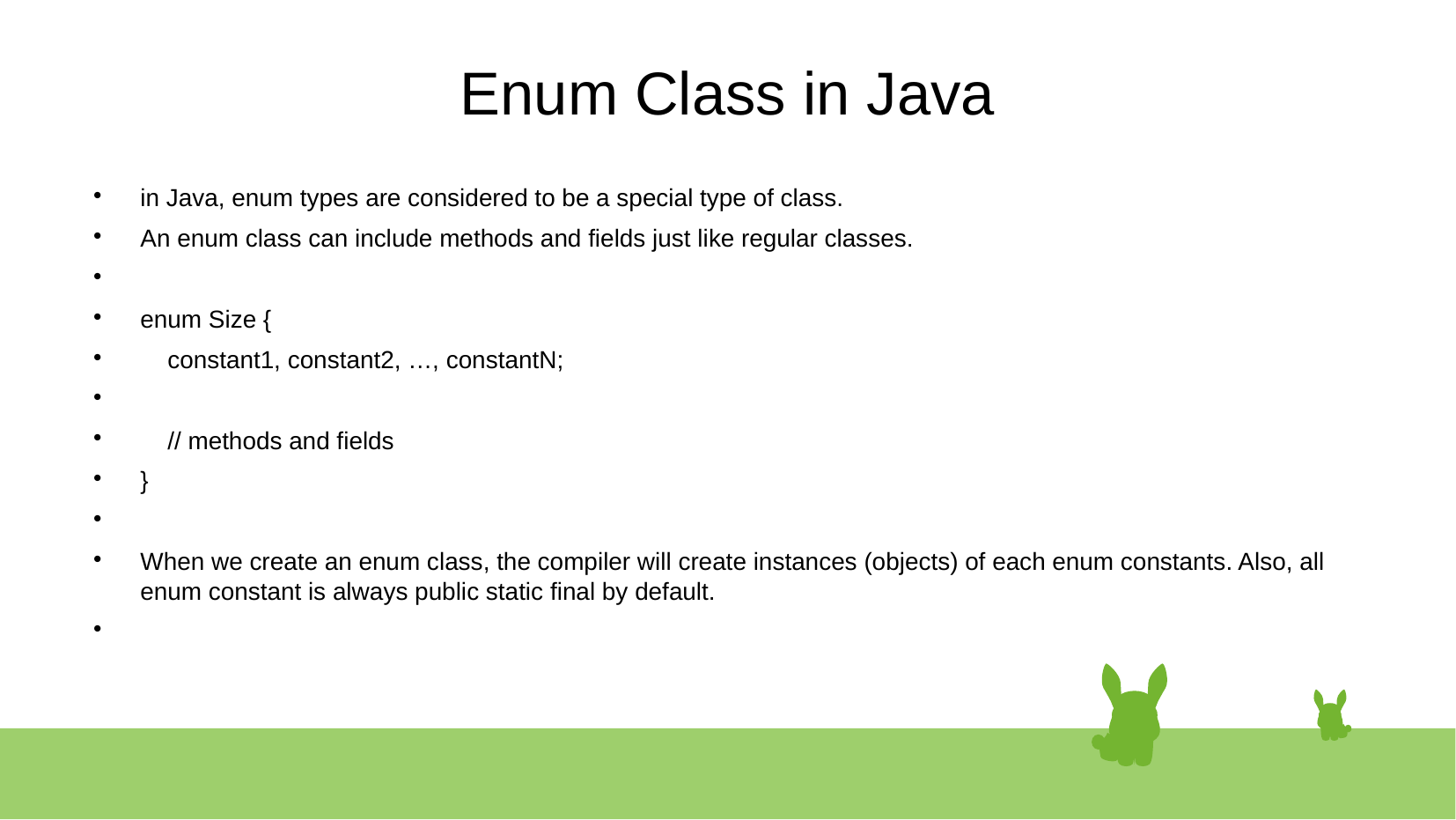

# Enum Class in Java
in Java, enum types are considered to be a special type of class.
An enum class can include methods and fields just like regular classes.

enum Size {
    constant1, constant2, …, constantN;

    // methods and fields
}

When we create an enum class, the compiler will create instances (objects) of each enum constants. Also, all enum constant is always public static final by default.